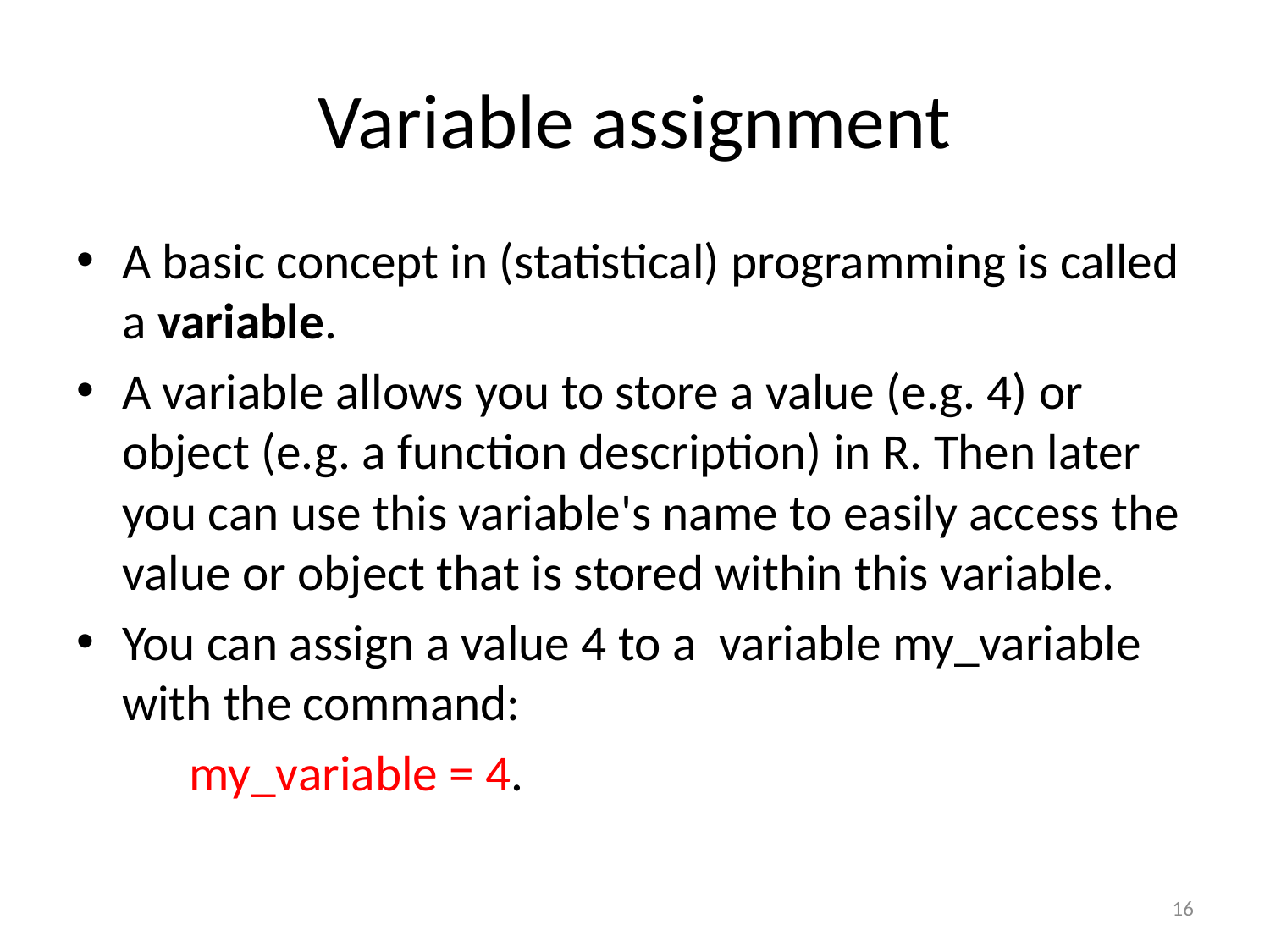

# Variable assignment
A basic concept in (statistical) programming is called a variable.
A variable allows you to store a value (e.g. 4) or object (e.g. a function description) in R. Then later you can use this variable's name to easily access the value or object that is stored within this variable.
You can assign a value 4 to a  variable my_variable with the command:
	my_variable = 4.

16